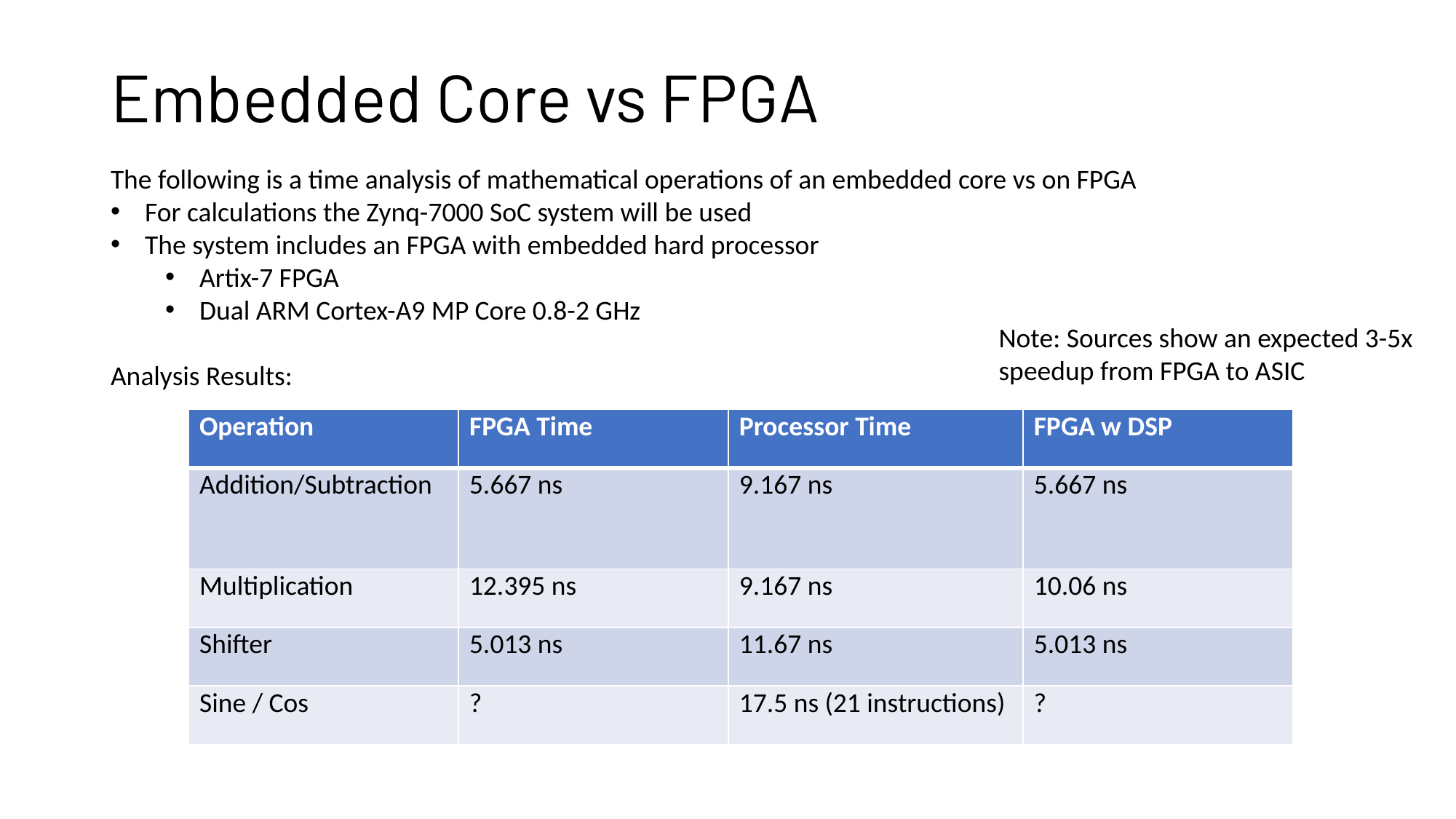

# Embedded Core vs FPGA
The following is a time analysis of mathematical operations of an embedded core vs on FPGA
For calculations the Zynq-7000 SoC system will be used
The system includes an FPGA with embedded hard processor
Artix-7 FPGA
Dual ARM Cortex-A9 MP Core 0.8-2 GHz

Analysis Results:

Note: Sources show an expected 3-5x speedup from FPGA to ASIC
| Operation | FPGA Time | Processor Time | FPGA w DSP |
| --- | --- | --- | --- |
| Addition/Subtraction | 5.667 ns | 9.167 ns | 5.667 ns |
| Multiplication | 12.395 ns | 9.167 ns | 10.06 ns |
| Shifter | 5.013 ns | 11.67 ns | 5.013 ns |
| Sine / Cos | ? | 17.5 ns (21 instructions) | ? |